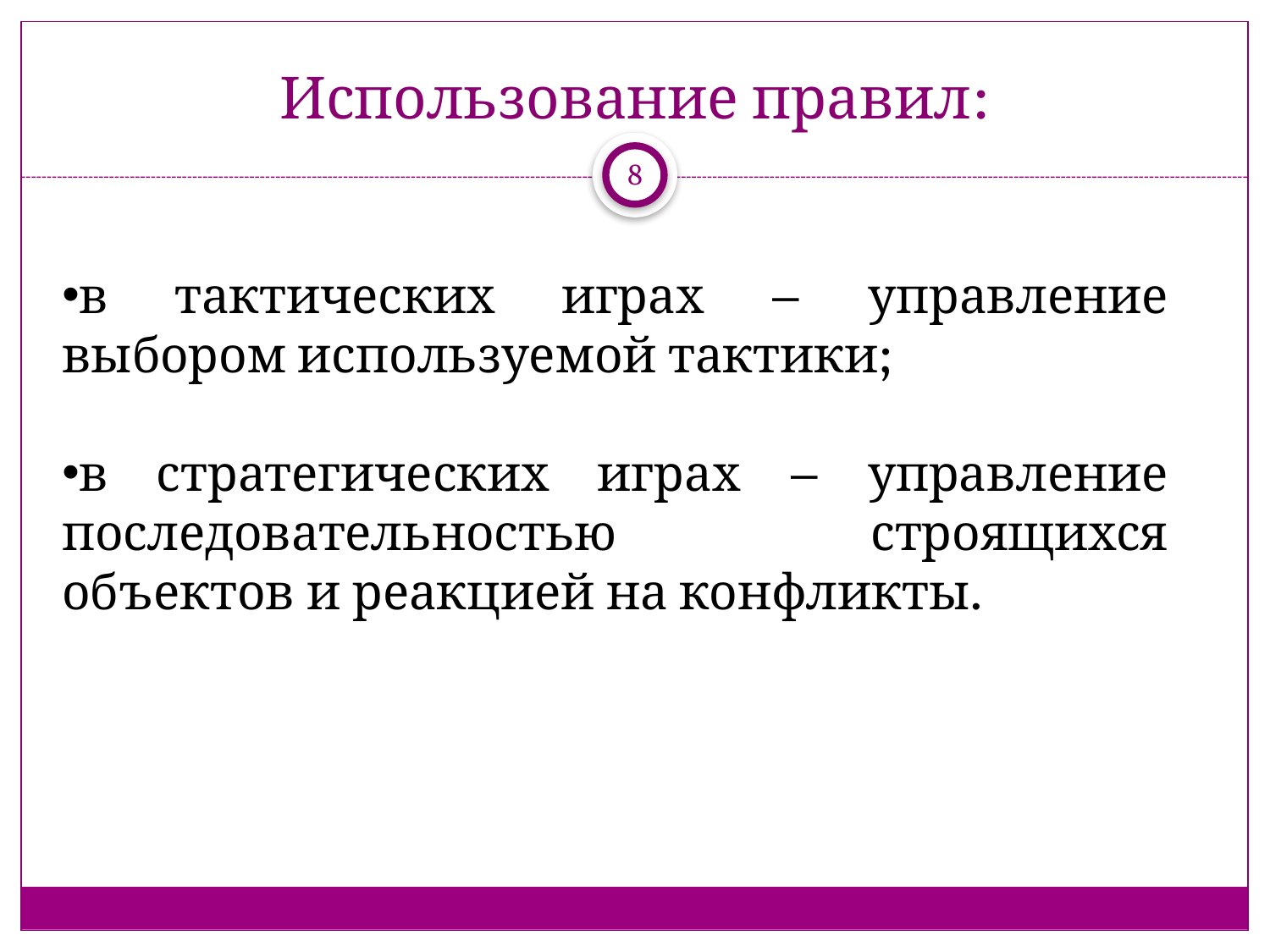

# Использование правил:
8
в тактических играх – управление выбором используемой тактики;

в стратегических играх – управление последовательностью строящихся объектов и реакцией на конфликты.